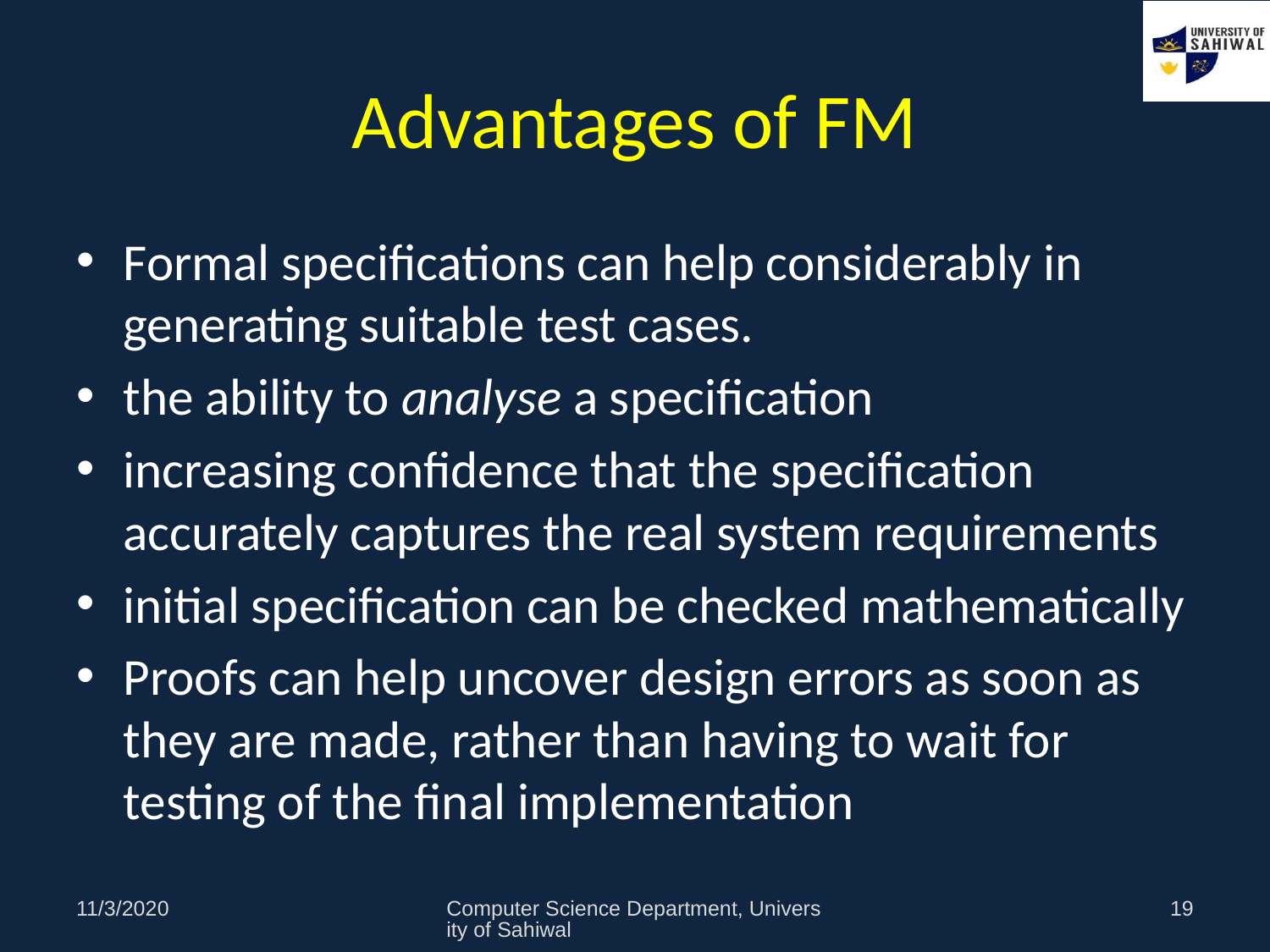

# Advantages of FM
Formal specifications can help considerably in generating suitable test cases.
the ability to analyse a specification
increasing confidence that the specification accurately captures the real system requirements
initial specification can be checked mathematically
Proofs can help uncover design errors as soon as they are made, rather than having to wait for testing of the final implementation
11/3/2020
Computer Science Department, University of Sahiwal
19